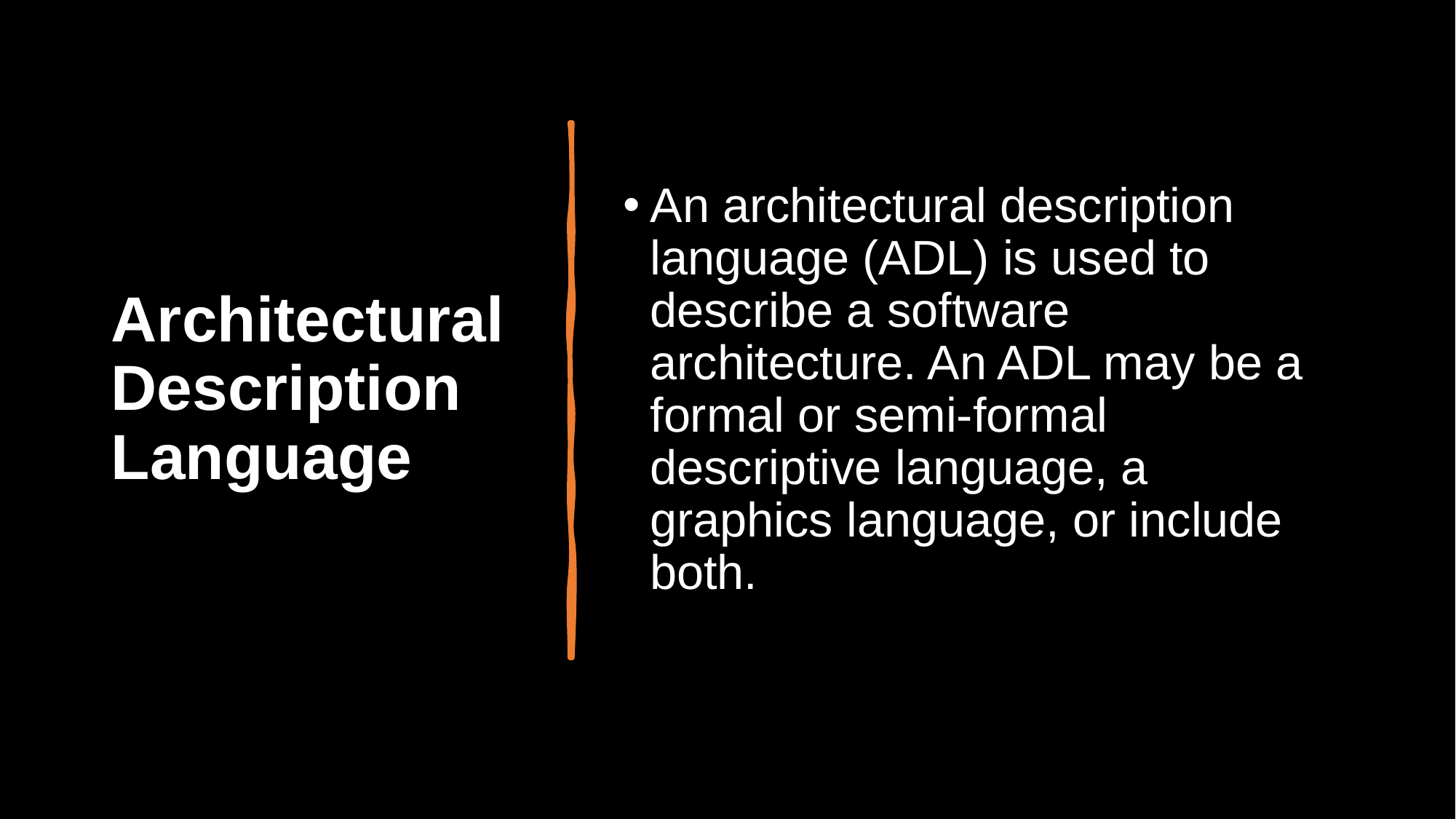

# Architectural Description Language
An architectural description language (ADL) is used to describe a software architecture. An ADL may be a formal or semi-formal descriptive language, a graphics language, or include both.